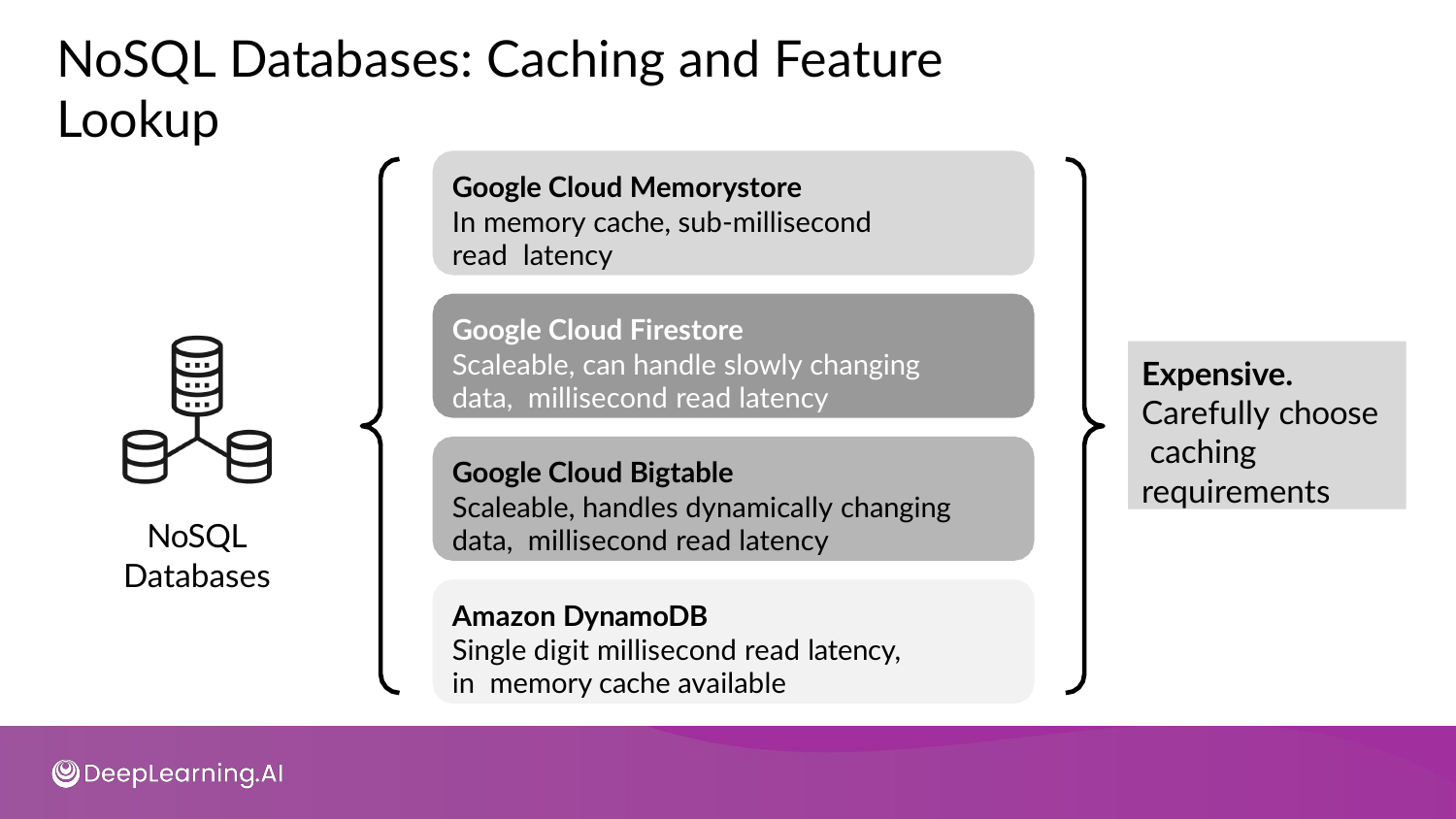

# NoSQL Databases: Caching and Feature Lookup

Google Cloud Memorystore
In memory cache, sub-millisecond read  latency

Google Cloud Firestore
Scaleable, can handle slowly changing data,  millisecond read latency
Expensive.  Carefully choose  caching  requirements

Google Cloud Bigtable
Scaleable, handles dynamically changing data,  millisecond read latency
NoSQL
Databases

Amazon DynamoDB
Single digit millisecond read latency, in  memory cache available